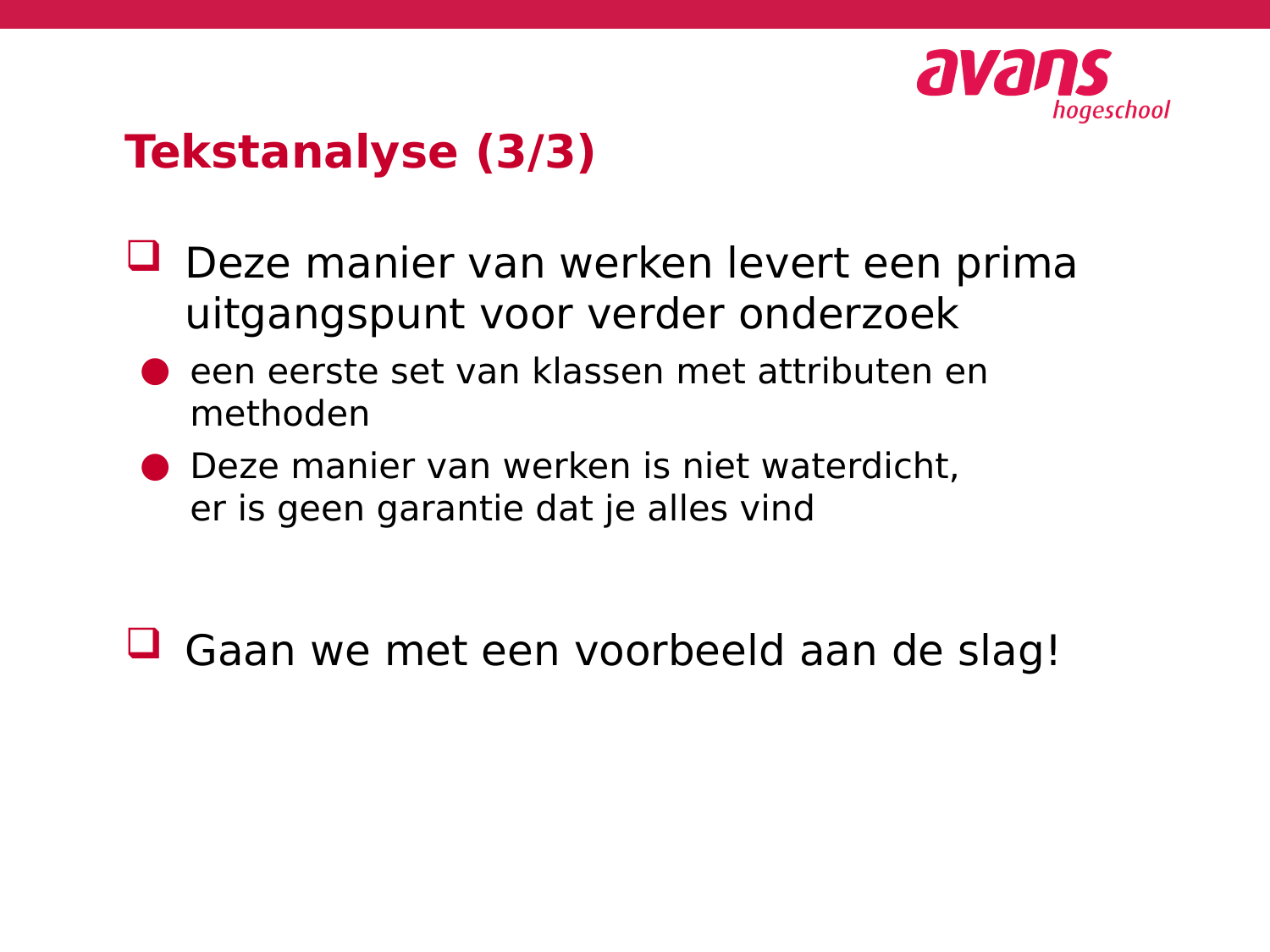

# Tekstanalyse (3/3)
Deze manier van werken levert een prima uitgangspunt voor verder onderzoek
een eerste set van klassen met attributen en methoden
Deze manier van werken is niet waterdicht,
er is geen garantie dat je alles vind
Gaan we met een voorbeeld aan de slag!